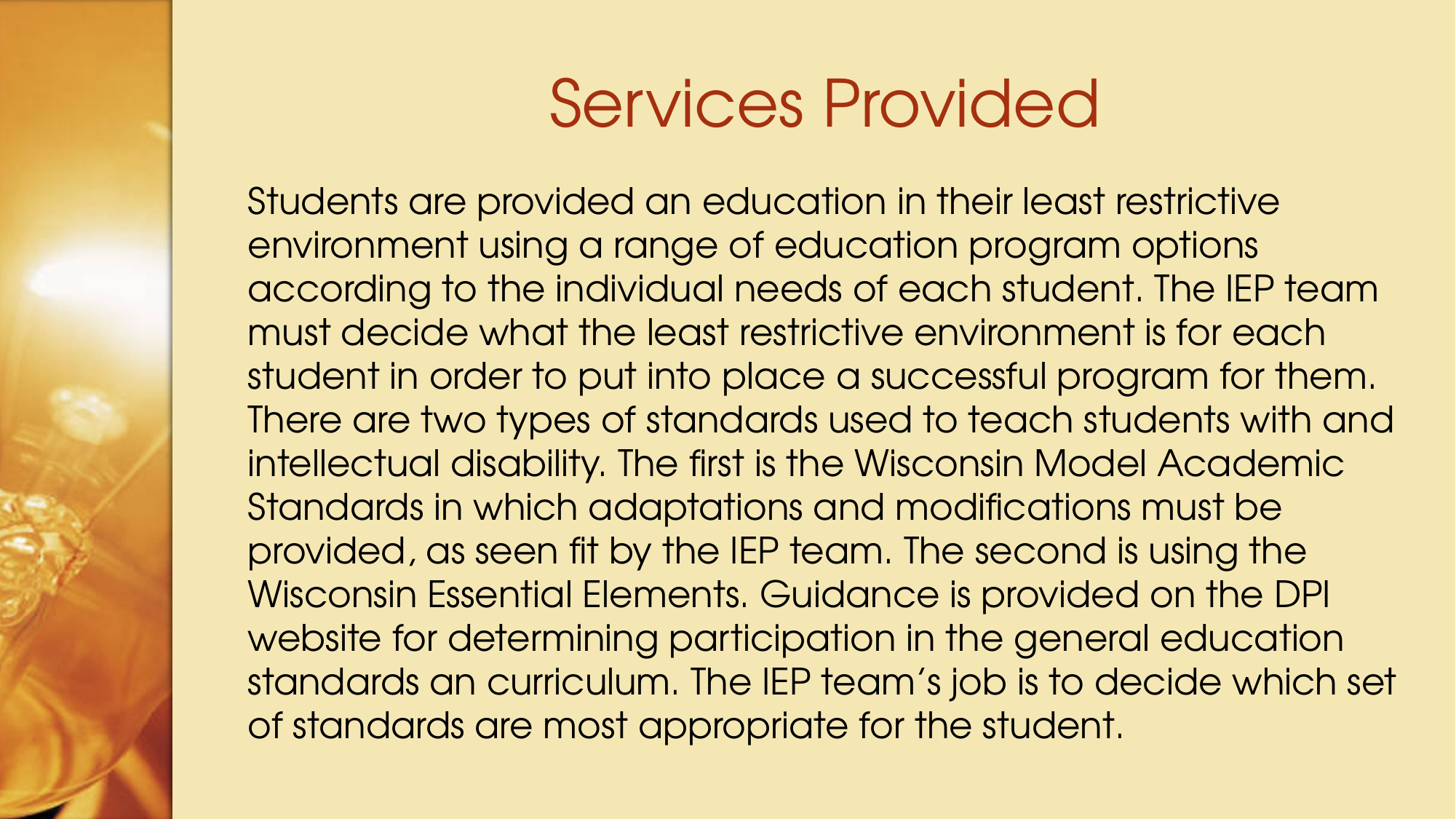

# Services Provided
Students are provided an education in their least restrictive environment using a range of education program options according to the individual needs of each student. The IEP team must decide what the least restrictive environment is for each student in order to put into place a successful program for them. There are two types of standards used to teach students with and intellectual disability. The first is the Wisconsin Model Academic Standards in which adaptations and modifications must be provided, as seen fit by the IEP team. The second is using the Wisconsin Essential Elements. Guidance is provided on the DPI website for determining participation in the general education standards an curriculum. The IEP team’s job is to decide which set of standards are most appropriate for the student.